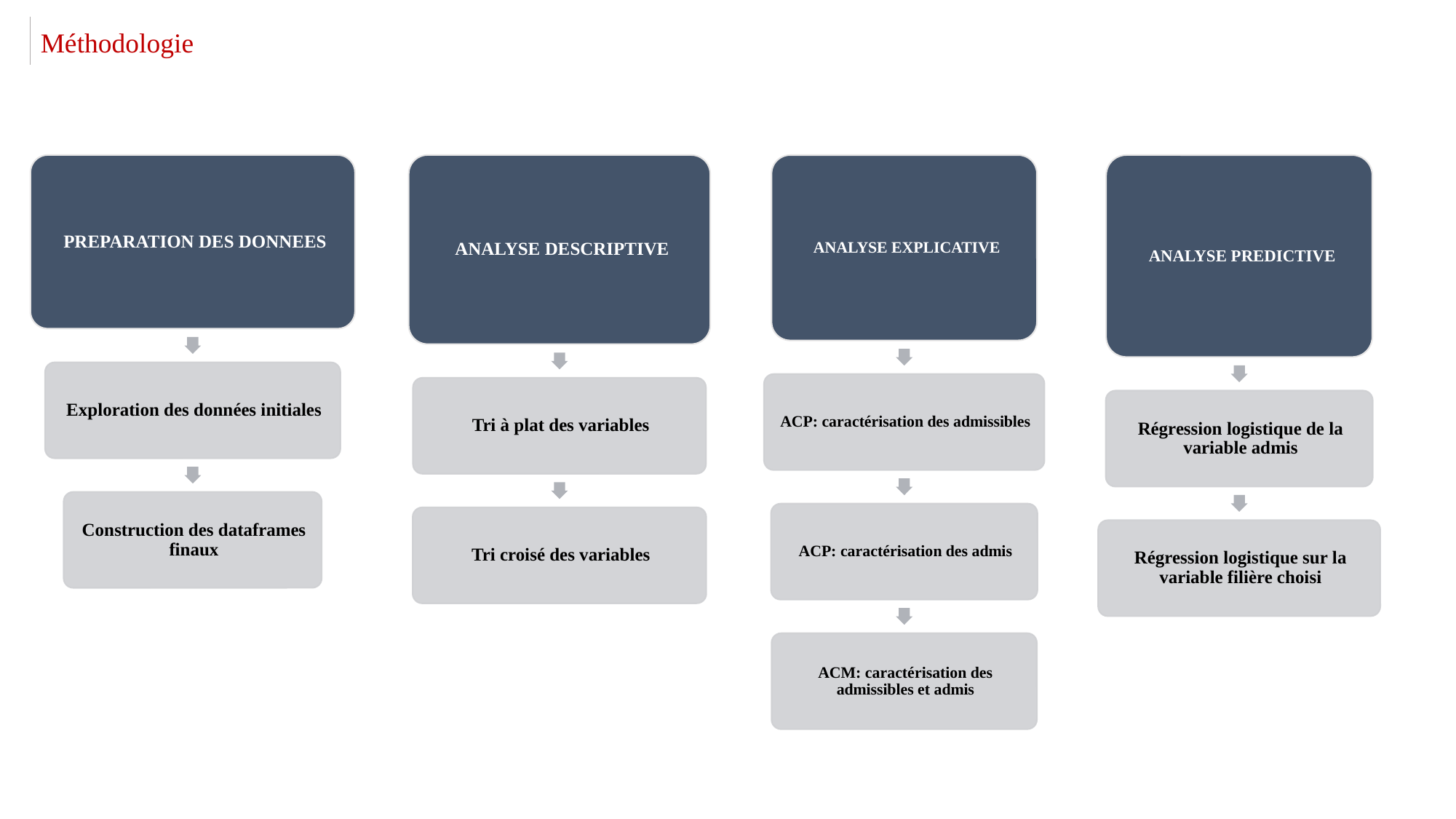

Méthodologie
PREPARATION DES DONNEES
Exploration des données initiales
Construction des dataframes finaux
ANALYSE DESCRIPTIVE
Tri à plat des variables
Tri croisé des variables
ANALYSE EXPLICATIVE
ACP: caractérisation des admissibles
ACP: caractérisation des admis
ACM: caractérisation des admissibles et admis
ANALYSE PREDICTIVE
Régression logistique de la variable admis
Régression logistique sur la variable filière choisi